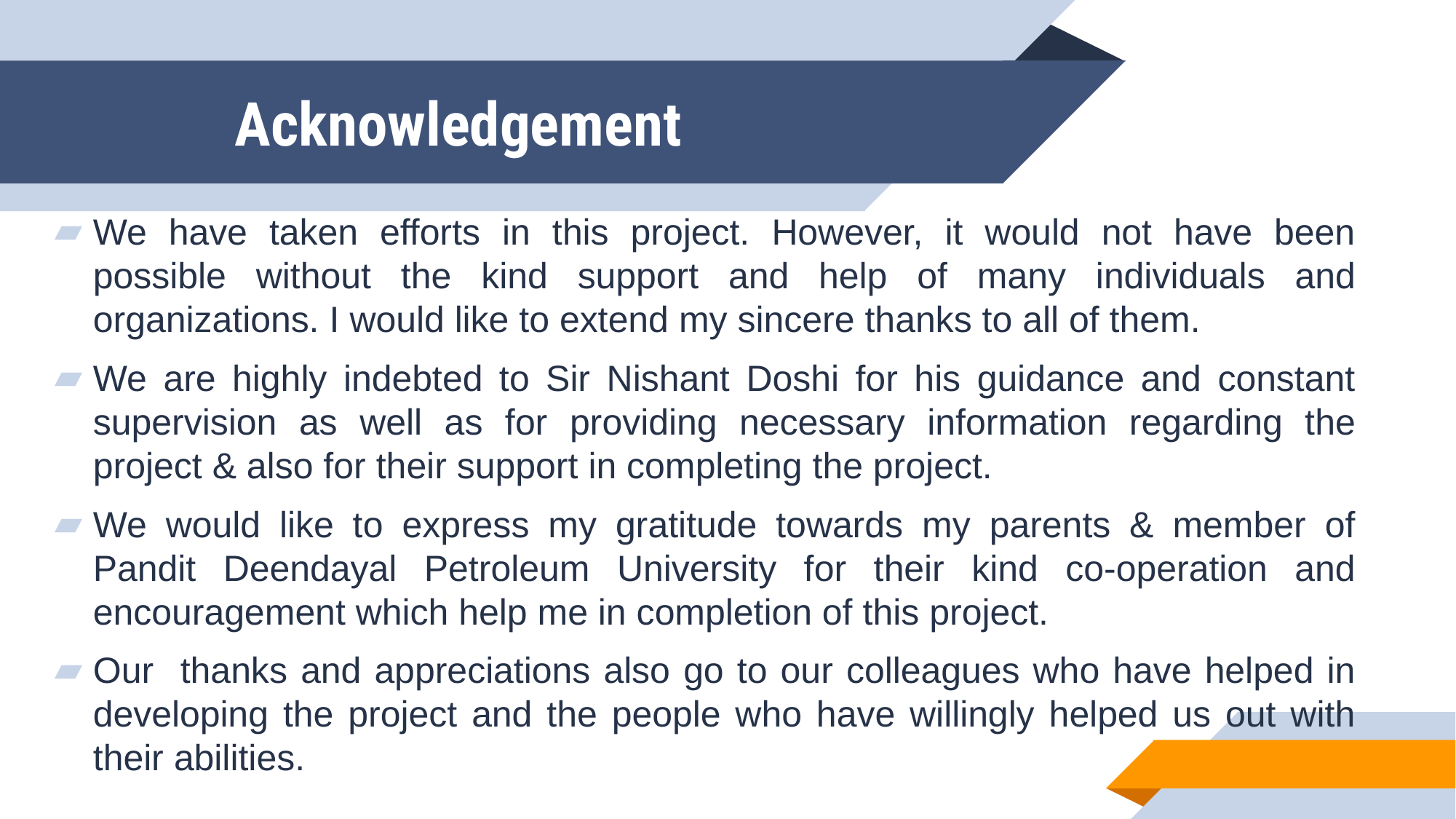

# Acknowledgement
We have taken efforts in this project. However, it would not have been possible without the kind support and help of many individuals and organizations. I would like to extend my sincere thanks to all of them.
We are highly indebted to Sir Nishant Doshi for his guidance and constant supervision as well as for providing necessary information regarding the project & also for their support in completing the project.
We would like to express my gratitude towards my parents & member of Pandit Deendayal Petroleum University for their kind co-operation and encouragement which help me in completion of this project.
Our  thanks and appreciations also go to our colleagues who have helped in developing the project and the people who have willingly helped us out with their abilities.